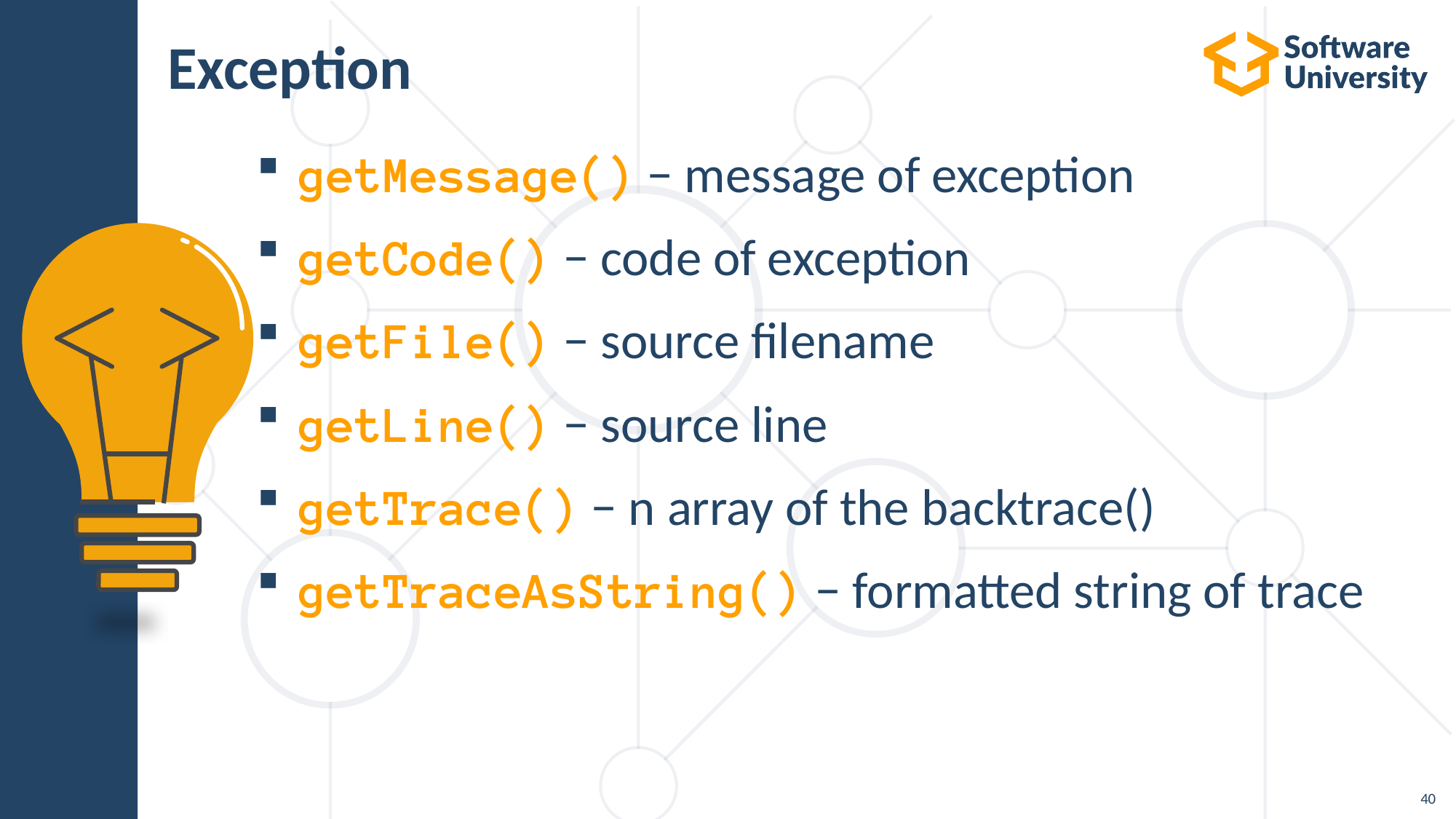

# Exception
getMessage() − message of exception
getCode() − code of exception
getFile() − source filename
getLine() − source line
getTrace() − n array of the backtrace()
getTraceAsString() − formatted string of trace
40